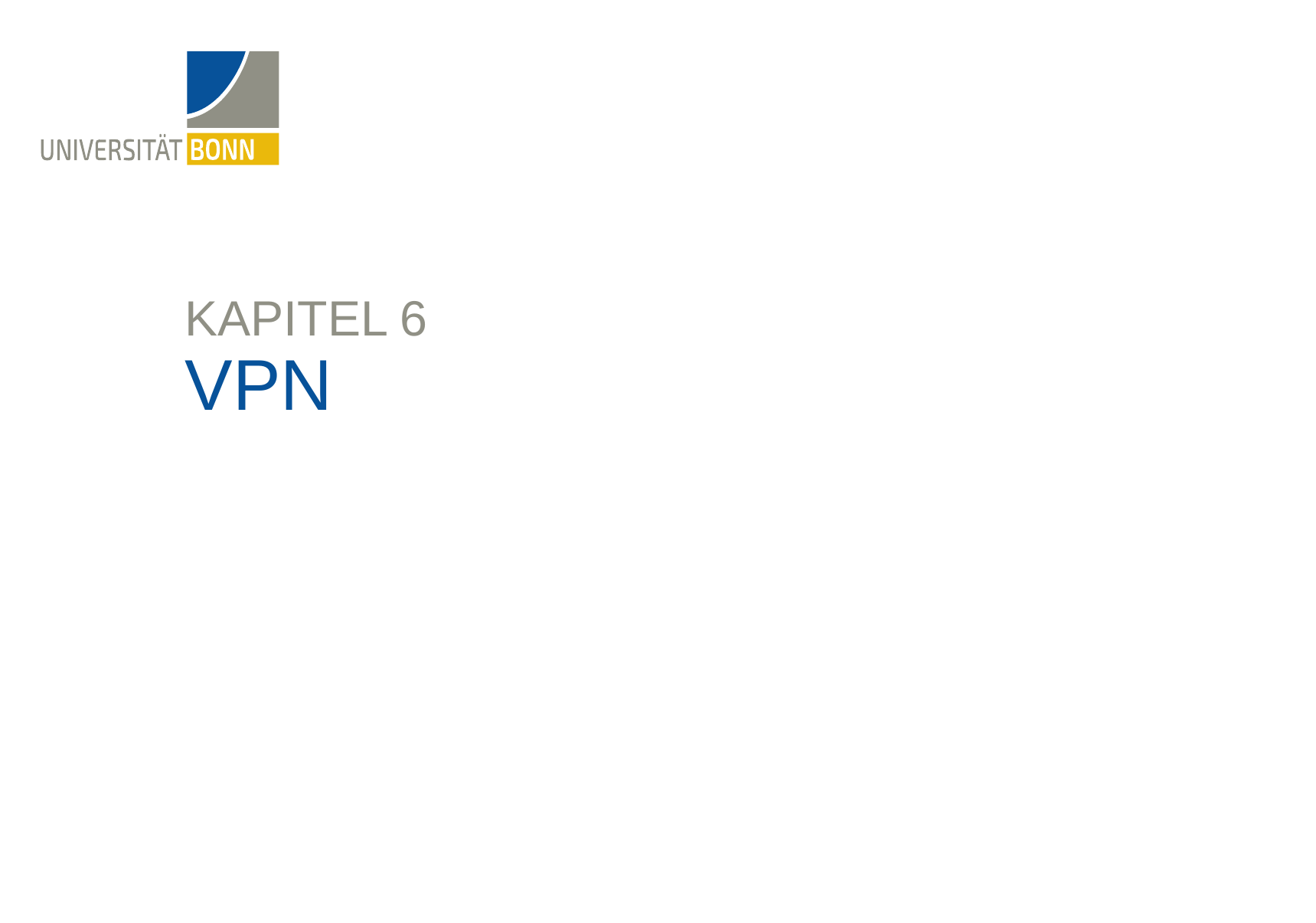

Kapitel 6
# VPN
28. Juni 2021
2
Matthias Wübbeling - Vorlesung Netzwerksicherheit - SoSe 2021